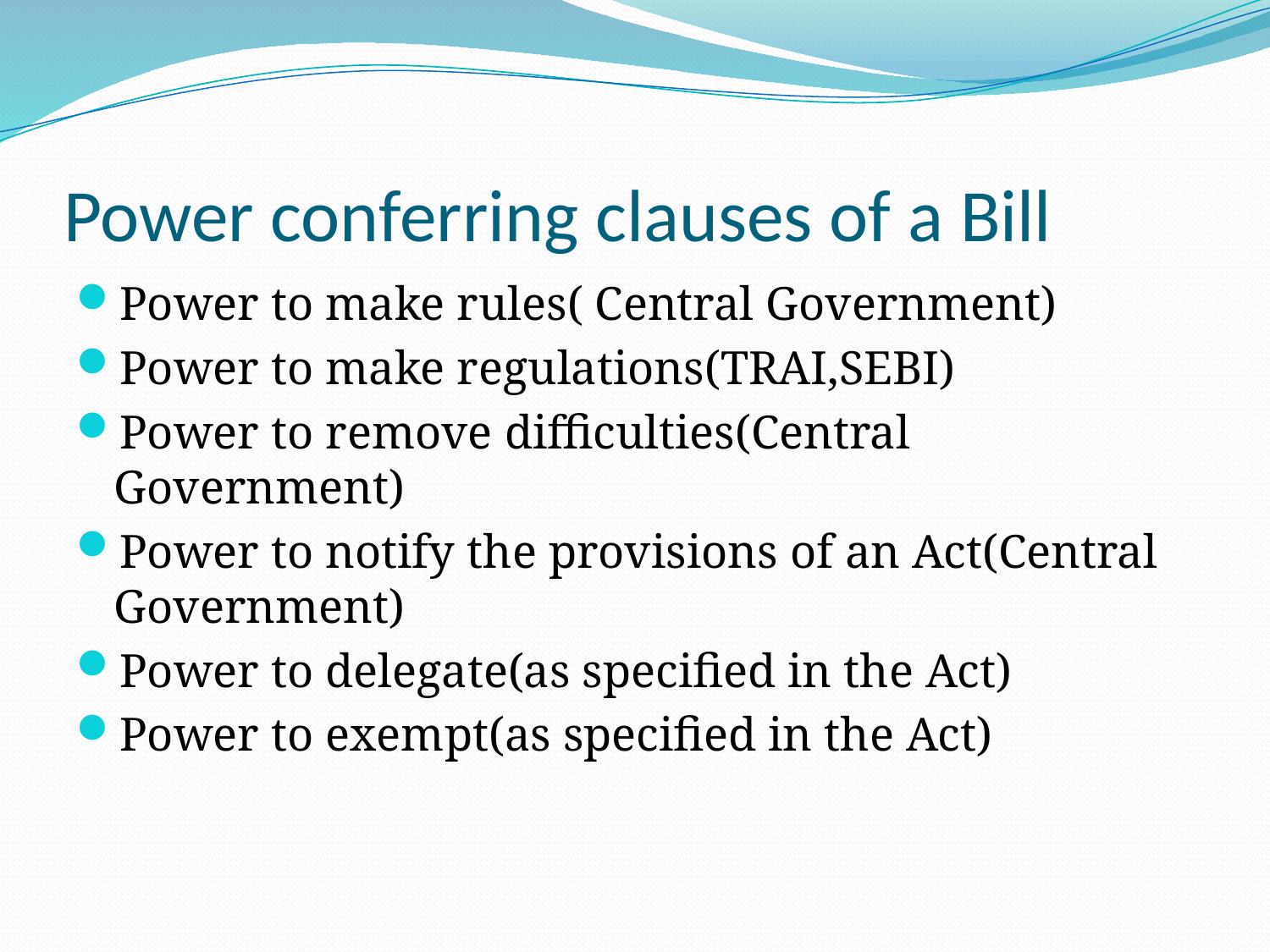

# Power conferring clauses of a Bill
Power to make rules( Central Government)
Power to make regulations(TRAI,SEBI)
Power to remove difficulties(Central Government)
Power to notify the provisions of an Act(Central Government)
Power to delegate(as specified in the Act)
Power to exempt(as specified in the Act)